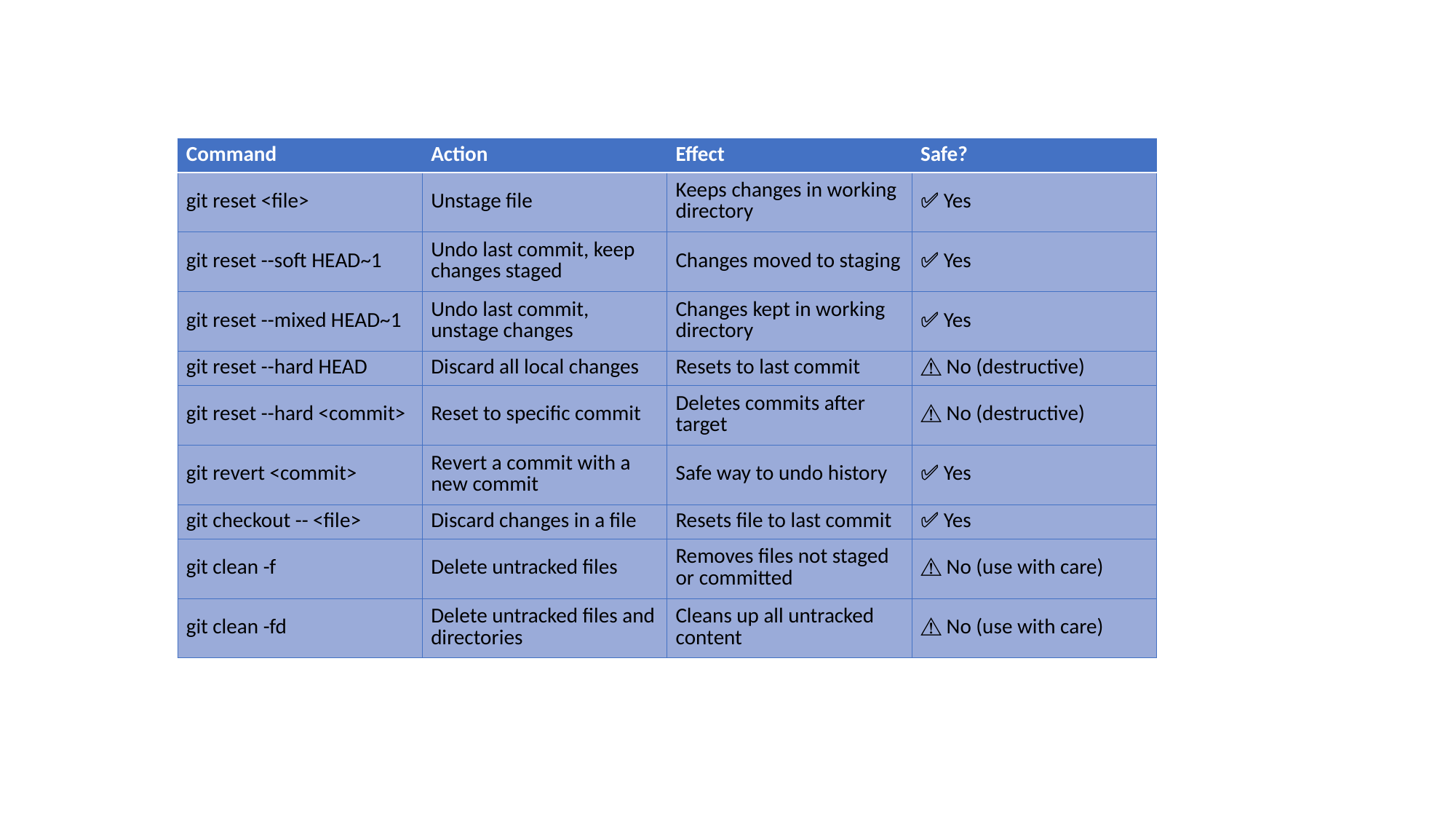

| Command | Action | Effect | Safe? |
| --- | --- | --- | --- |
| git reset <file> | Unstage file | Keeps changes in working directory | ✅ Yes |
| git reset --soft HEAD~1 | Undo last commit, keep changes staged | Changes moved to staging | ✅ Yes |
| git reset --mixed HEAD~1 | Undo last commit, unstage changes | Changes kept in working directory | ✅ Yes |
| git reset --hard HEAD | Discard all local changes | Resets to last commit | ⚠️ No (destructive) |
| git reset --hard <commit> | Reset to specific commit | Deletes commits after target | ⚠️ No (destructive) |
| git revert <commit> | Revert a commit with a new commit | Safe way to undo history | ✅ Yes |
| git checkout -- <file> | Discard changes in a file | Resets file to last commit | ✅ Yes |
| git clean -f | Delete untracked files | Removes files not staged or committed | ⚠️ No (use with care) |
| git clean -fd | Delete untracked files and directories | Cleans up all untracked content | ⚠️ No (use with care) |